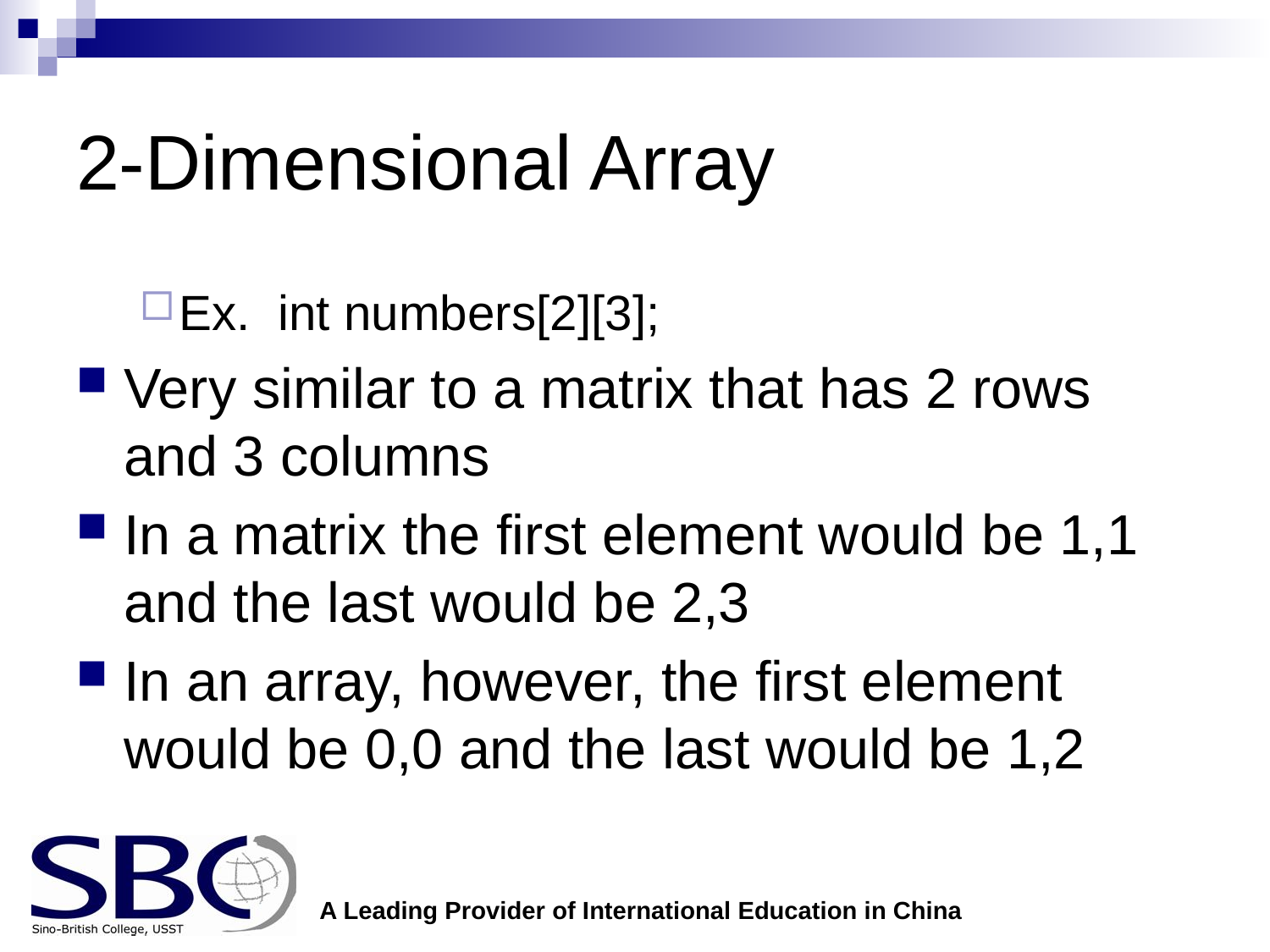

# 2-Dimensional Array
Ex.  int numbers[2][3];
Very similar to a matrix that has 2 rows and 3 columns
In a matrix the first element would be 1,1 and the last would be 2,3
In an array, however, the first element would be 0,0 and the last would be 1,2

A Leading Provider of International Education in China